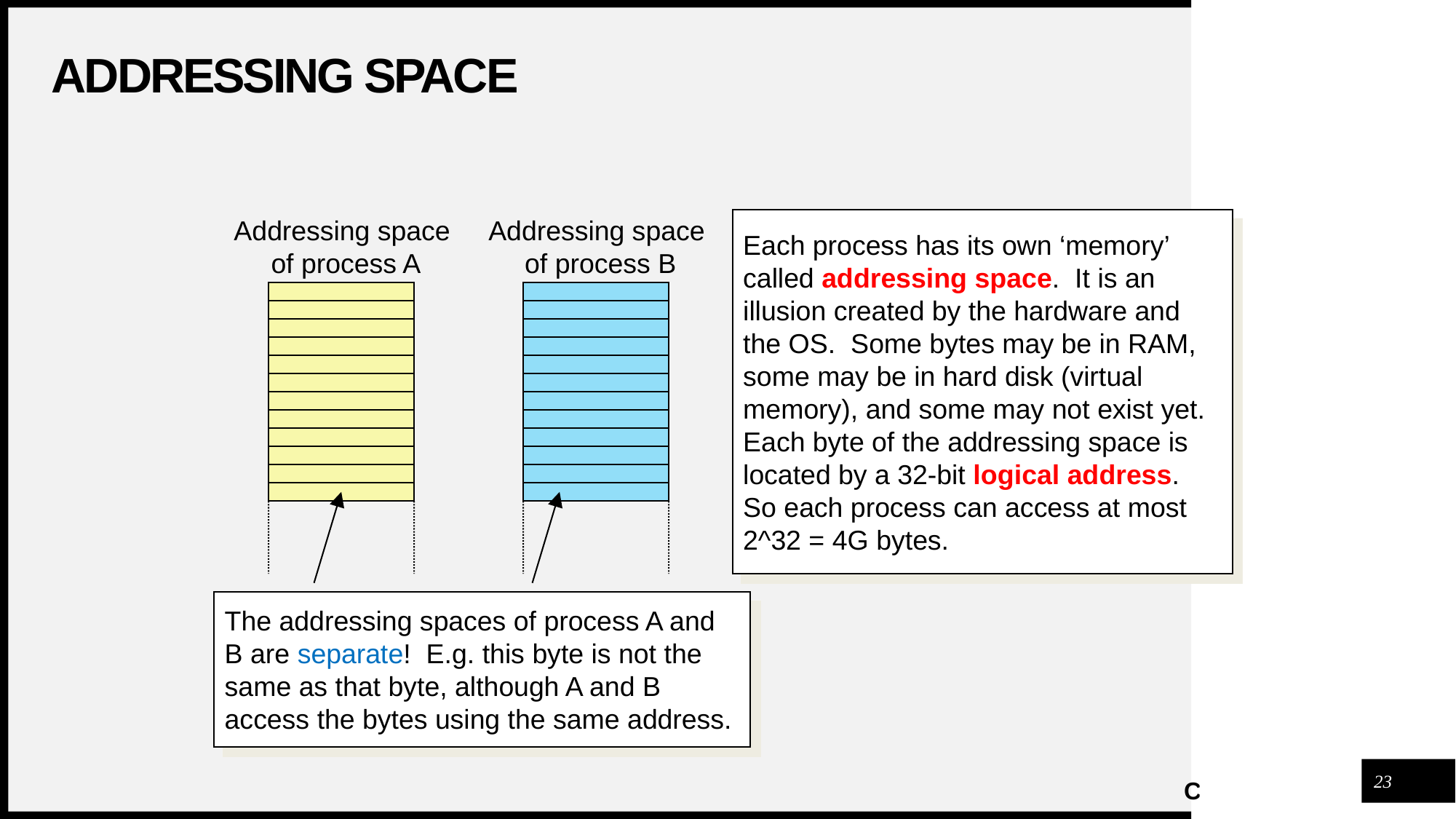

# Addressing Space
Each process has its own ‘memory’ called addressing space.  It is an illusion created by the hardware and the OS.  Some bytes may be in RAM, some may be in hard disk (virtual memory), and some may not exist yet.  Each byte of the addressing space is located by a 32-bit logical address.  So each process can access at most 2^32 = 4G bytes.
Addressing space
of process A

Addressing space
of process B

The addressing spaces of process A and B are separate!  E.g. this byte is not the same as that byte, although A and B access the bytes using the same address.
23